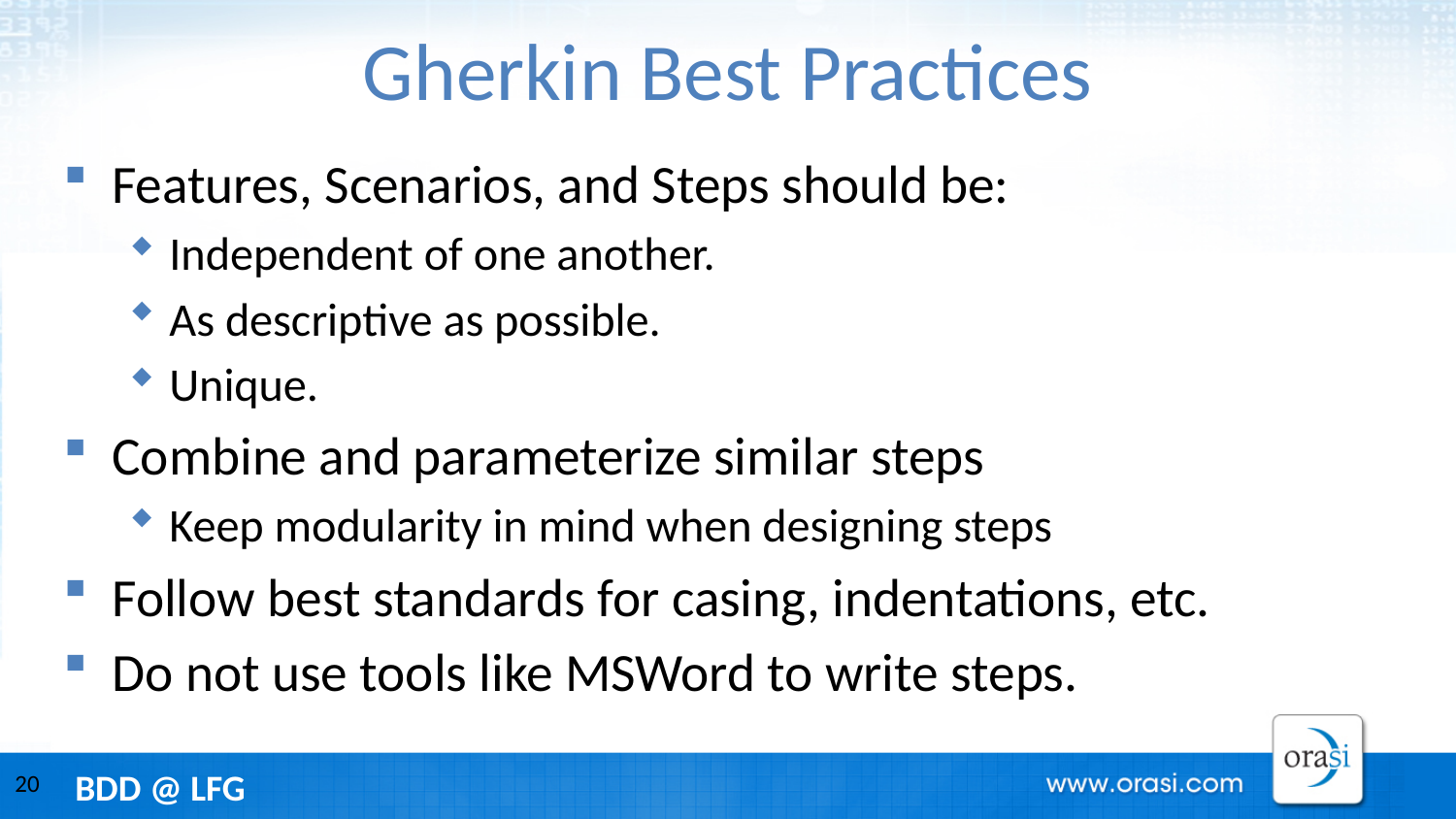

# Gherkin Best Practices
Features, Scenarios, and Steps should be:
Independent of one another.
As descriptive as possible.
Unique.
Combine and parameterize similar steps
Keep modularity in mind when designing steps
Follow best standards for casing, indentations, etc.
Do not use tools like MSWord to write steps.
20